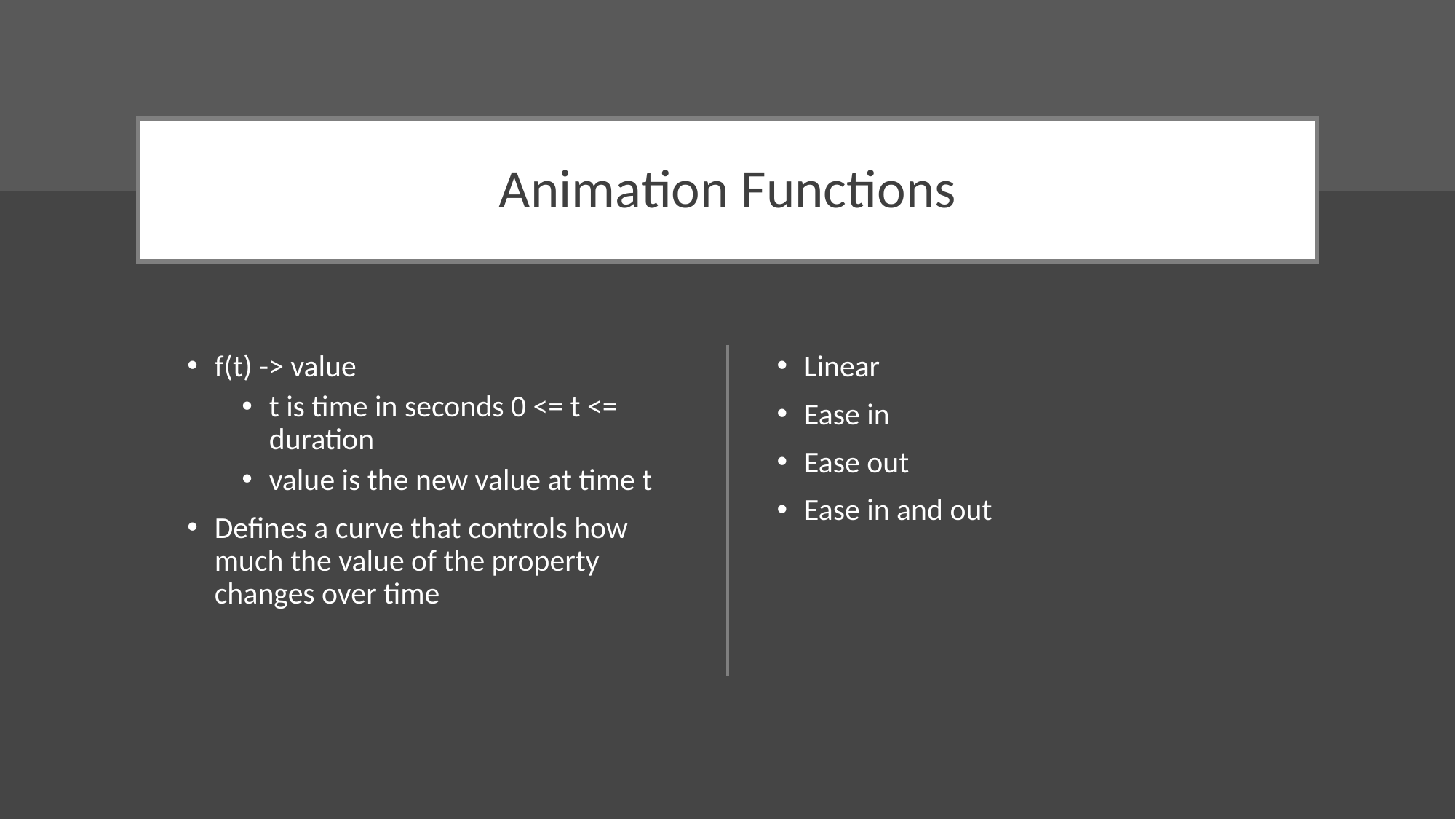

# Animation Functions
f(t) -> value
t is time in seconds 0 <= t <= duration
value is the new value at time t
Defines a curve that controls how much the value of the property changes over time
Linear
Ease in
Ease out
Ease in and out